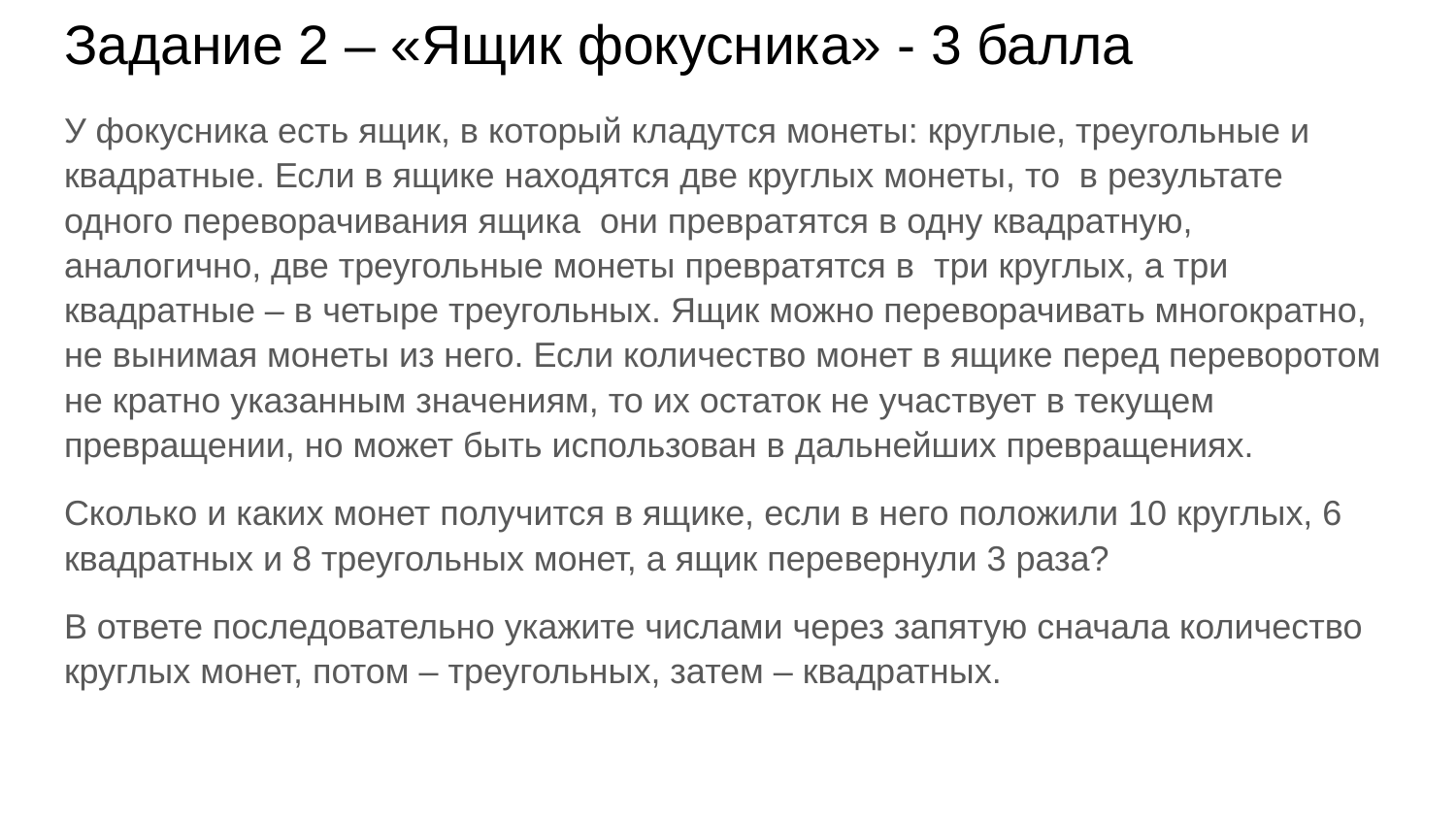

# Задание 2 – «Ящик фокусника» - 3 балла
У фокусника есть ящик, в который кладутся монеты: круглые, треугольные и квадратные. Если в ящике находятся две круглых монеты, то  в результате одного переворачивания ящика  они превратятся в одну квадратную, аналогично, две треугольные монеты превратятся в  три круглых, а три квадратные – в четыре треугольных. Ящик можно переворачивать многократно, не вынимая монеты из него. Если количество монет в ящике перед переворотом не кратно указанным значениям, то их остаток не участвует в текущем превращении, но может быть использован в дальнейших превращениях.
Сколько и каких монет получится в ящике, если в него положили 10 круглых, 6 квадратных и 8 треугольных монет, а ящик перевернули 3 раза?
В ответе последовательно укажите числами через запятую сначала количество круглых монет, потом – треугольных, затем – квадратных.